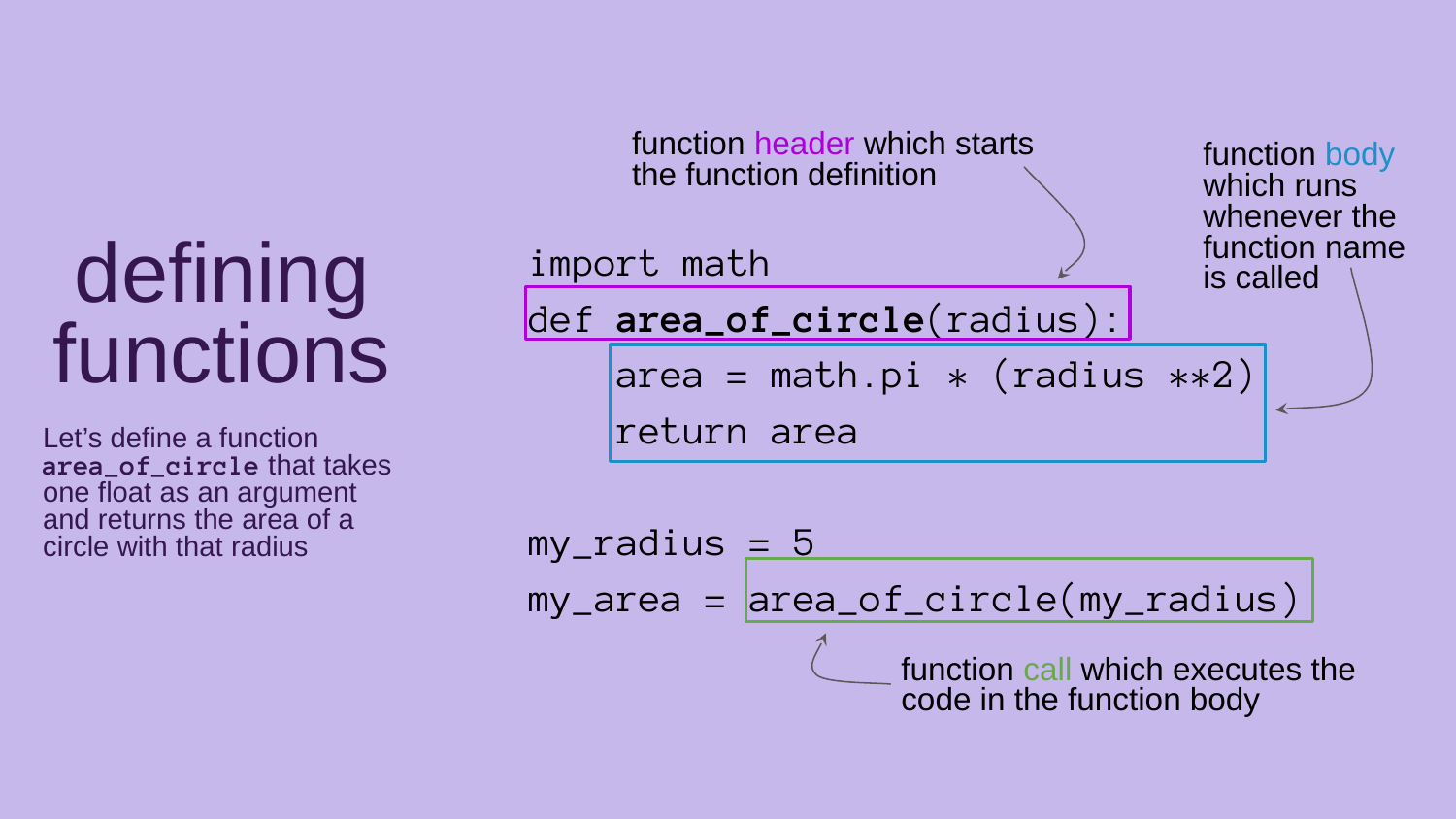

function header which starts the function definition

function body which runs whenever the function name is called

import math
def area_of_circle(radius):
    area = math.pi * (radius **2)
    return area

my_radius = 5
my_area = area_of_circle(my_radius)
defining functions

Let’s define a function area_of_circle that takes one float as an argument and returns the area of a circle with that radius

function call which executes the code in the function body